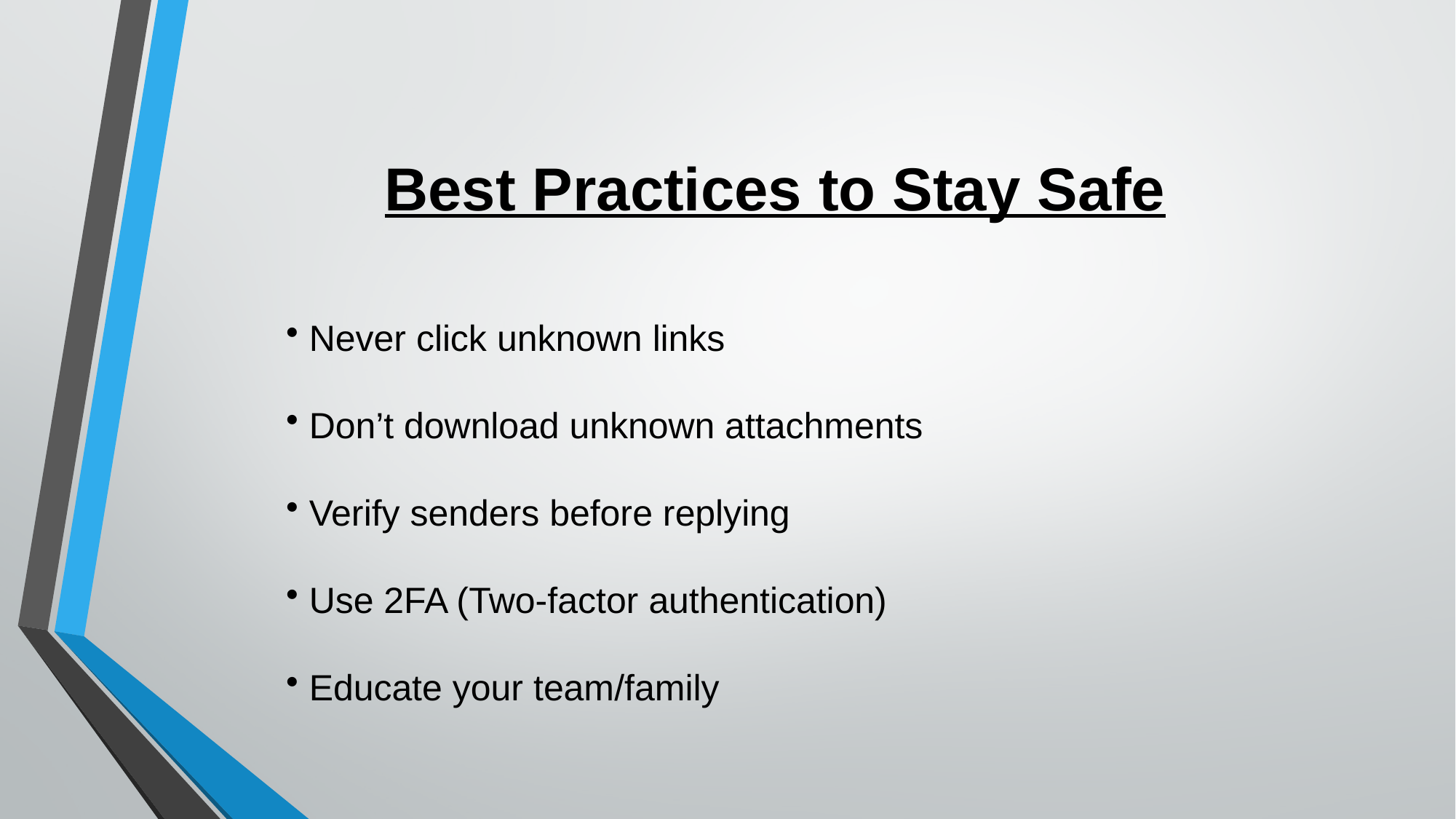

# Best Practices to Stay Safe
 Never click unknown links

 Don’t download unknown attachments

 Verify senders before replying

 Use 2FA (Two-factor authentication)

 Educate your team/family